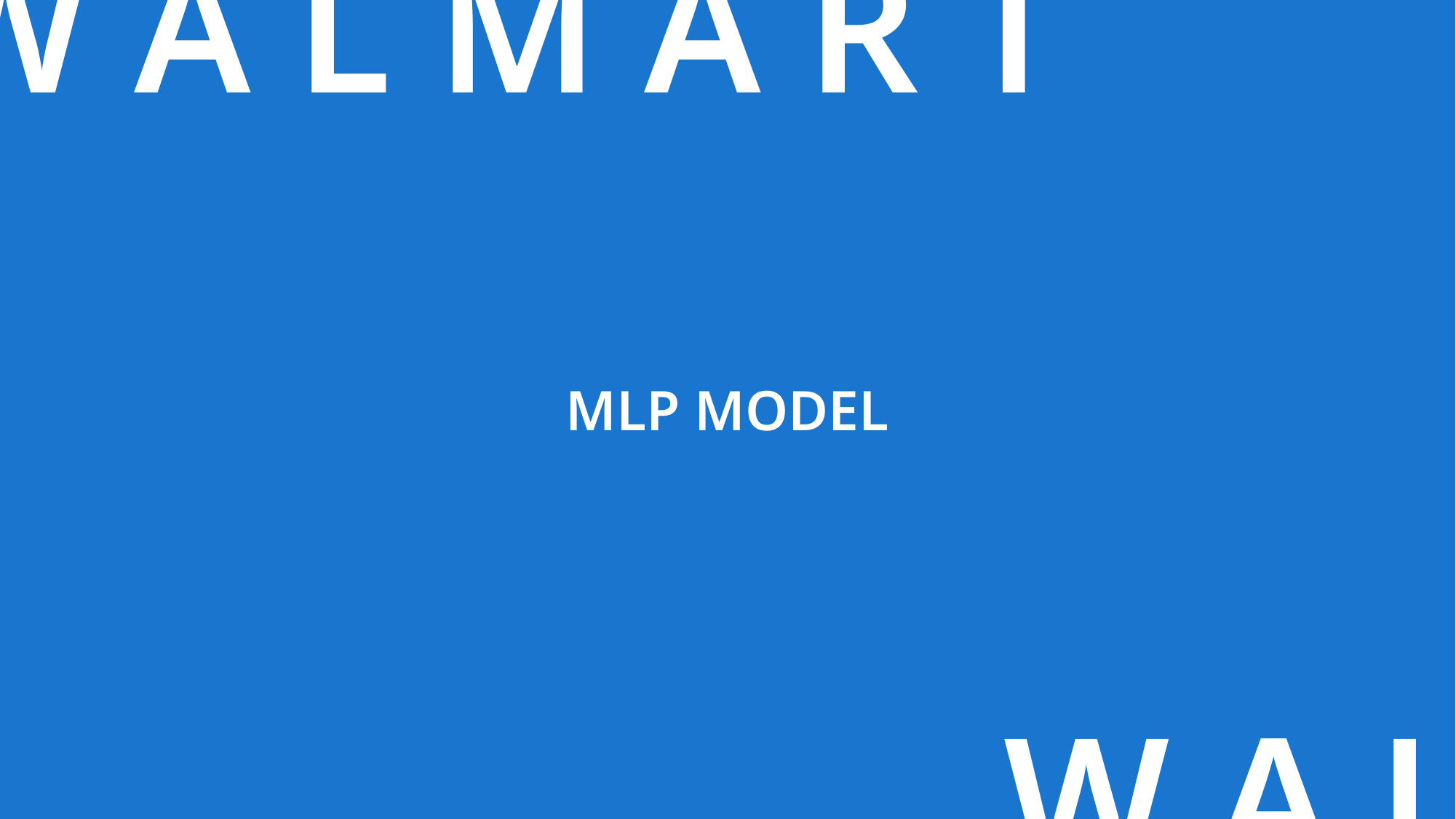

W A L M A R T
MLP MODEL
W A L